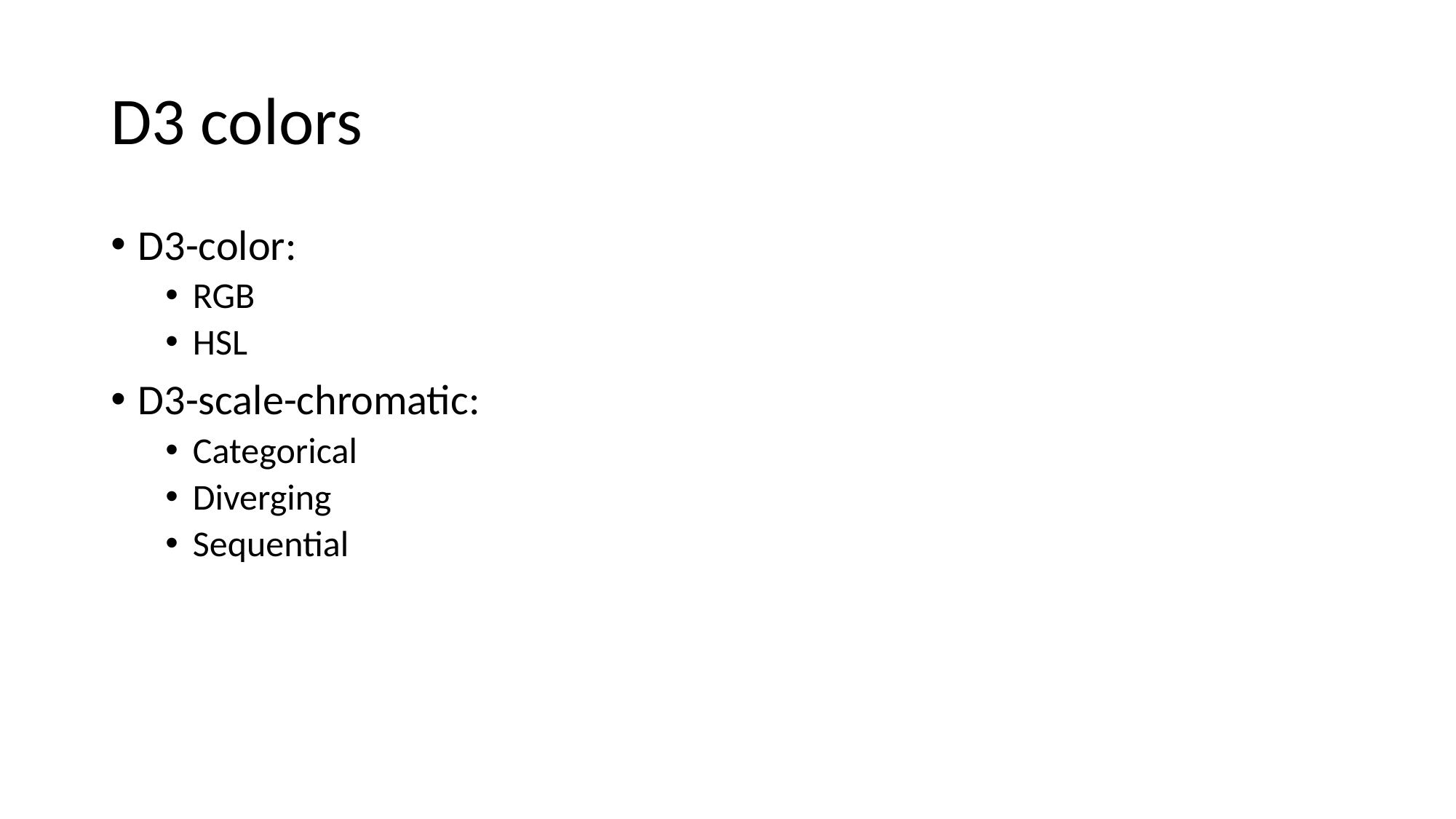

# D3 colors
D3-color:
RGB
HSL
D3-scale-chromatic:
Categorical
Diverging
Sequential